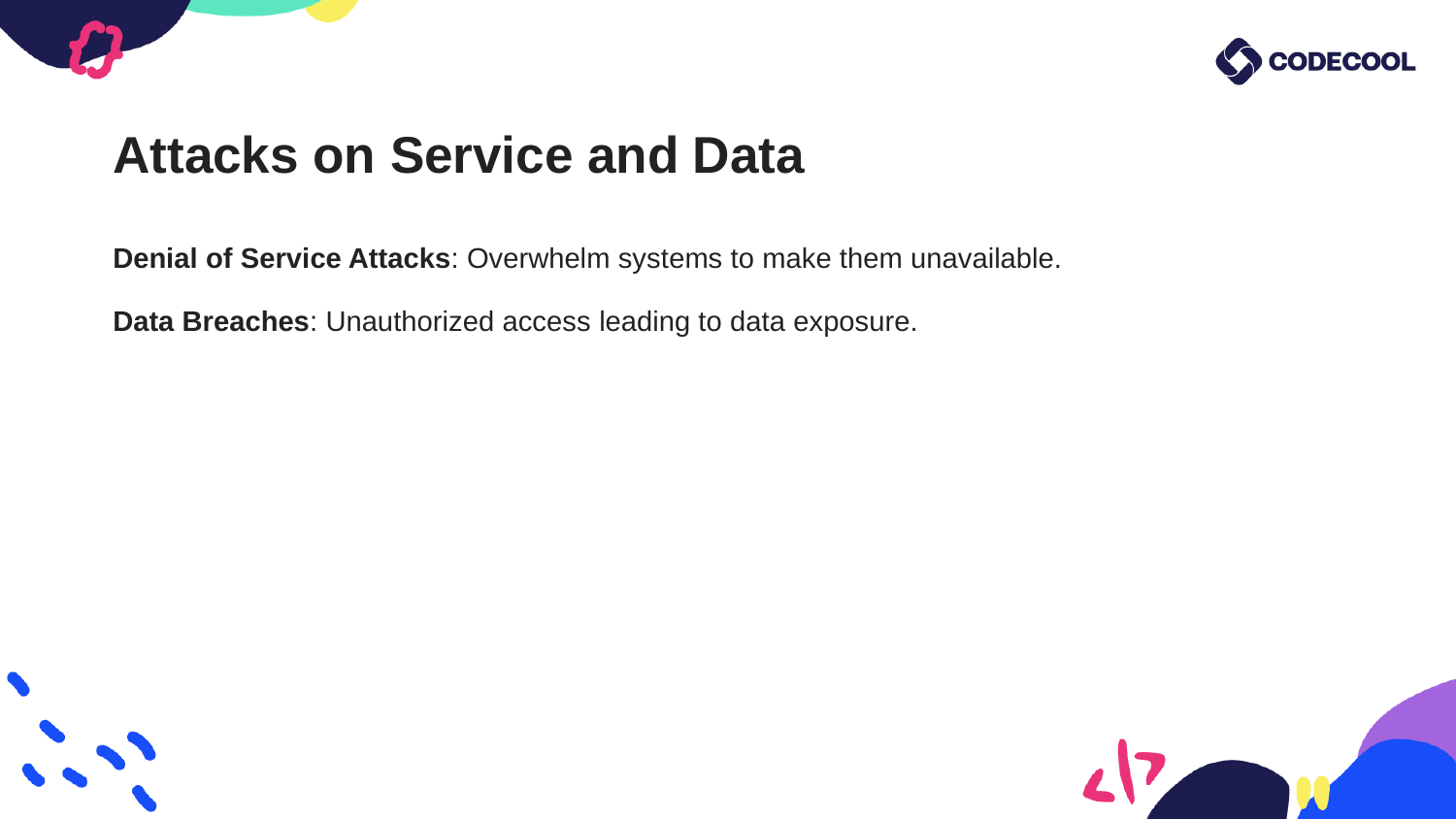

# Attacks on Service and Data
Denial of Service Attacks: Overwhelm systems to make them unavailable.
Data Breaches: Unauthorized access leading to data exposure.